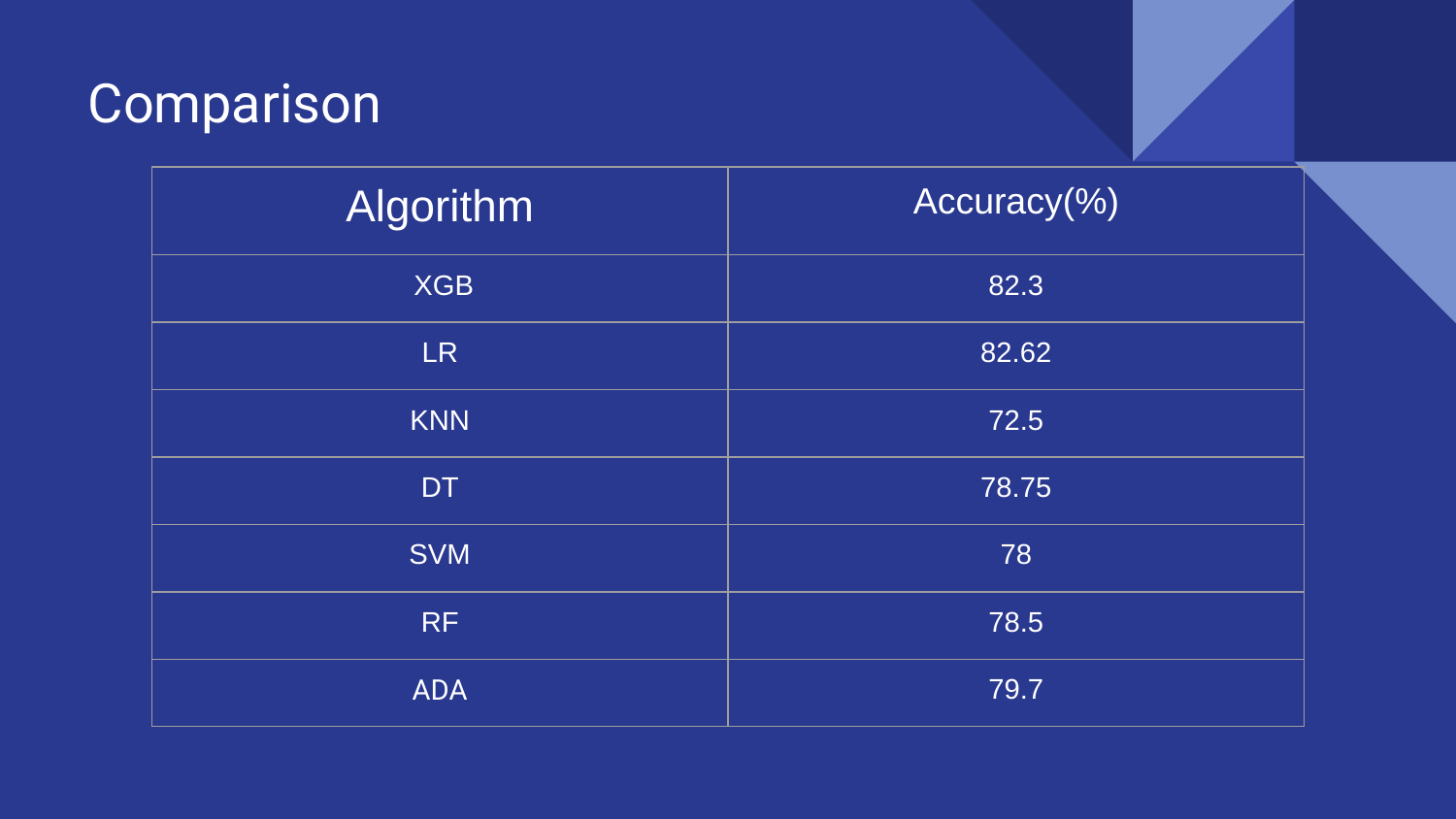

# Comparison
| Algorithm | Accuracy(%) |
| --- | --- |
| XGB | 82.3 |
| LR | 82.62 |
| KNN | 72.5 |
| DT | 78.75 |
| SVM | 78 |
| RF | 78.5 |
| ADA | 79.7 |